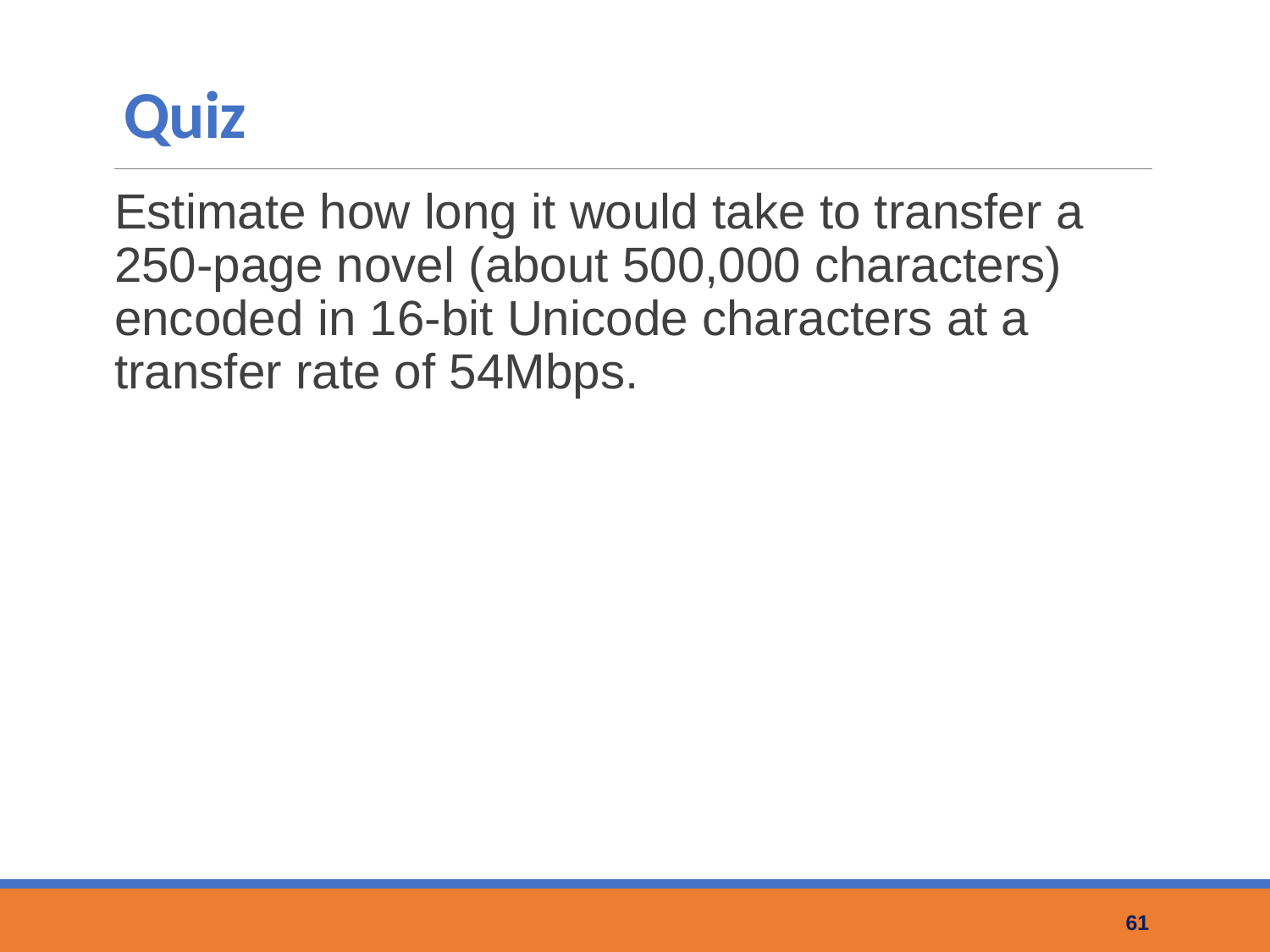

# Quiz
Estimate how long it would take to transfer a 250-page novel (about 500,000 characters) encoded in 16-bit Unicode characters at a transfer rate of 54Mbps.
61